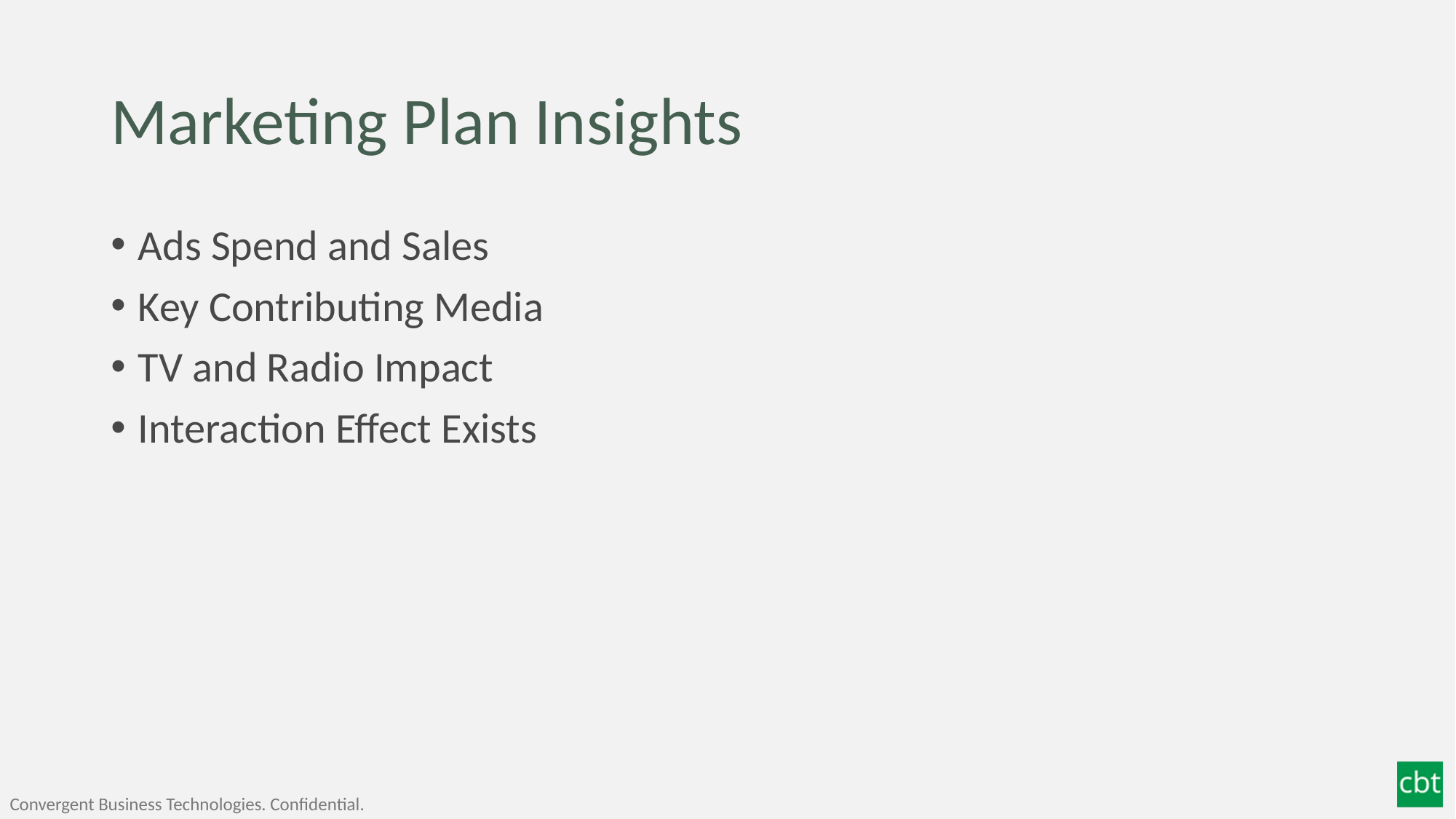

# Marketing Plan Insights
Ads Spend and Sales
Key Contributing Media
TV and Radio Impact
Interaction Effect Exists